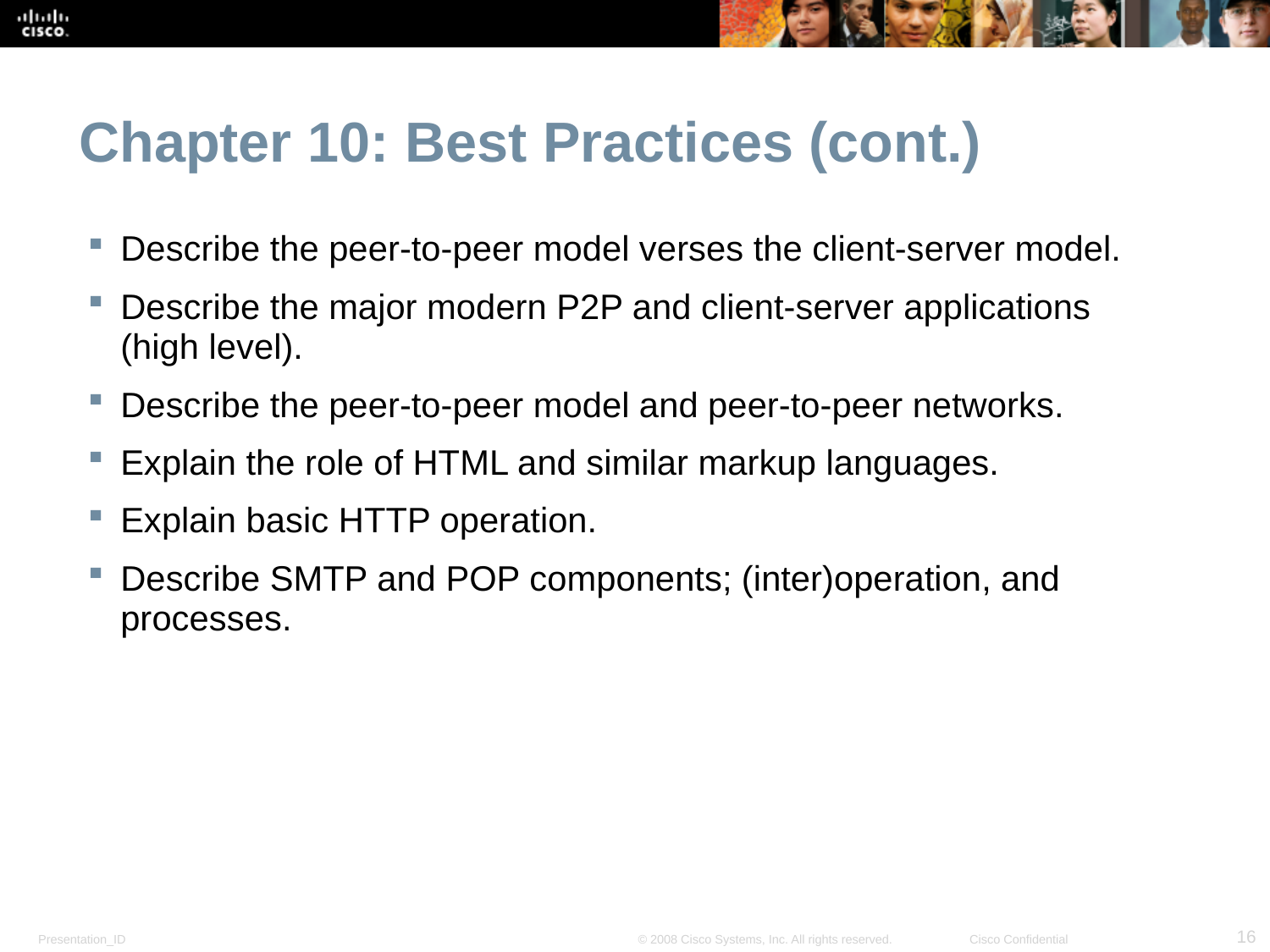

Chapter 10: Best Practices (cont.)
Describe the peer-to-peer model verses the client-server model.
Describe the major modern P2P and client-server applications (high level).
Describe the peer-to-peer model and peer-to-peer networks.
Explain the role of HTML and similar markup languages.
Explain basic HTTP operation.
Describe SMTP and POP components; (inter)operation, and processes.